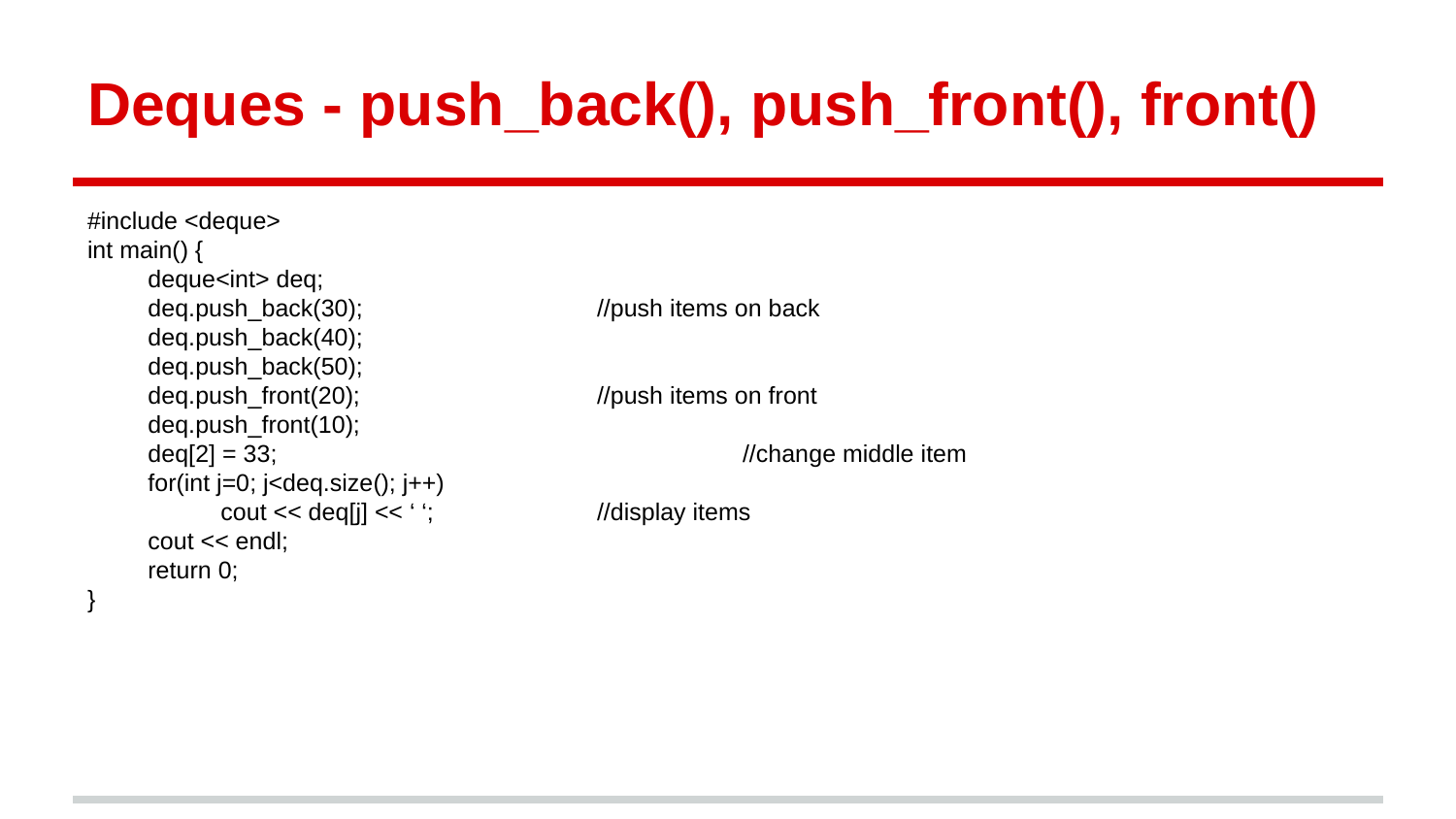

# Deques - push_back(), push_front(), front()
#include <deque>
int main() {
deque<int> deq;
deq.push_back(30); 		//push items on back
deq.push_back(40);
deq.push_back(50);
deq.push_front(20); 		//push items on front
deq.push_front(10);
deq[2] = 33; 				//change middle item
for(int j=0; j<deq.size(); j++)
cout << deq[j] << ‘ ‘; 		//display items
cout << endl;
return 0;
}